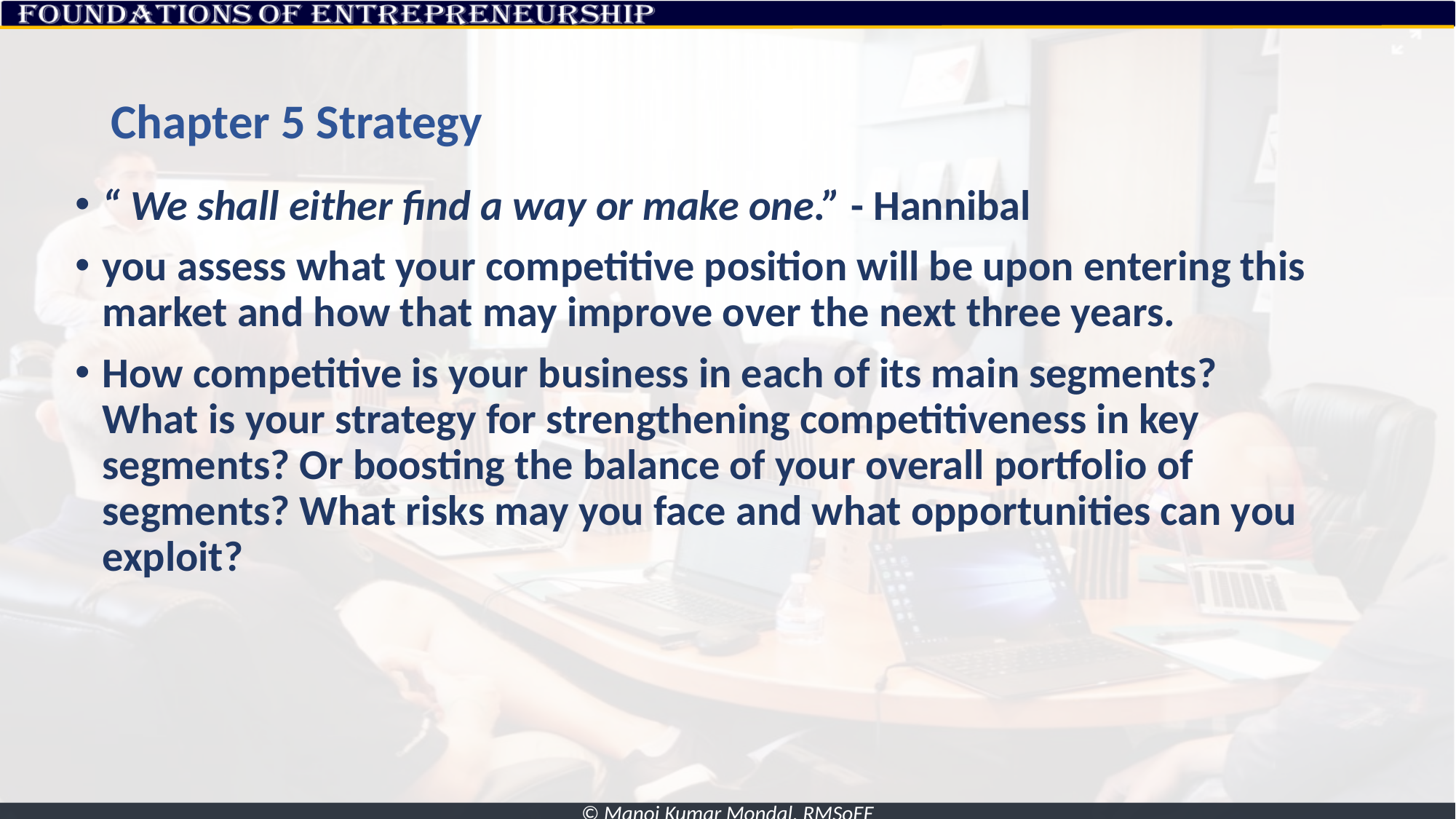

# Chapter 5 Strategy
“ We shall either find a way or make one.” - Hannibal
you assess what your competitive position will be upon entering this market and how that may improve over the next three years.
How competitive is your business in each of its main segments? What is your strategy for strengthening competitiveness in key segments? Or boosting the balance of your overall portfolio of segments? What risks may you face and what opportunities can you exploit?